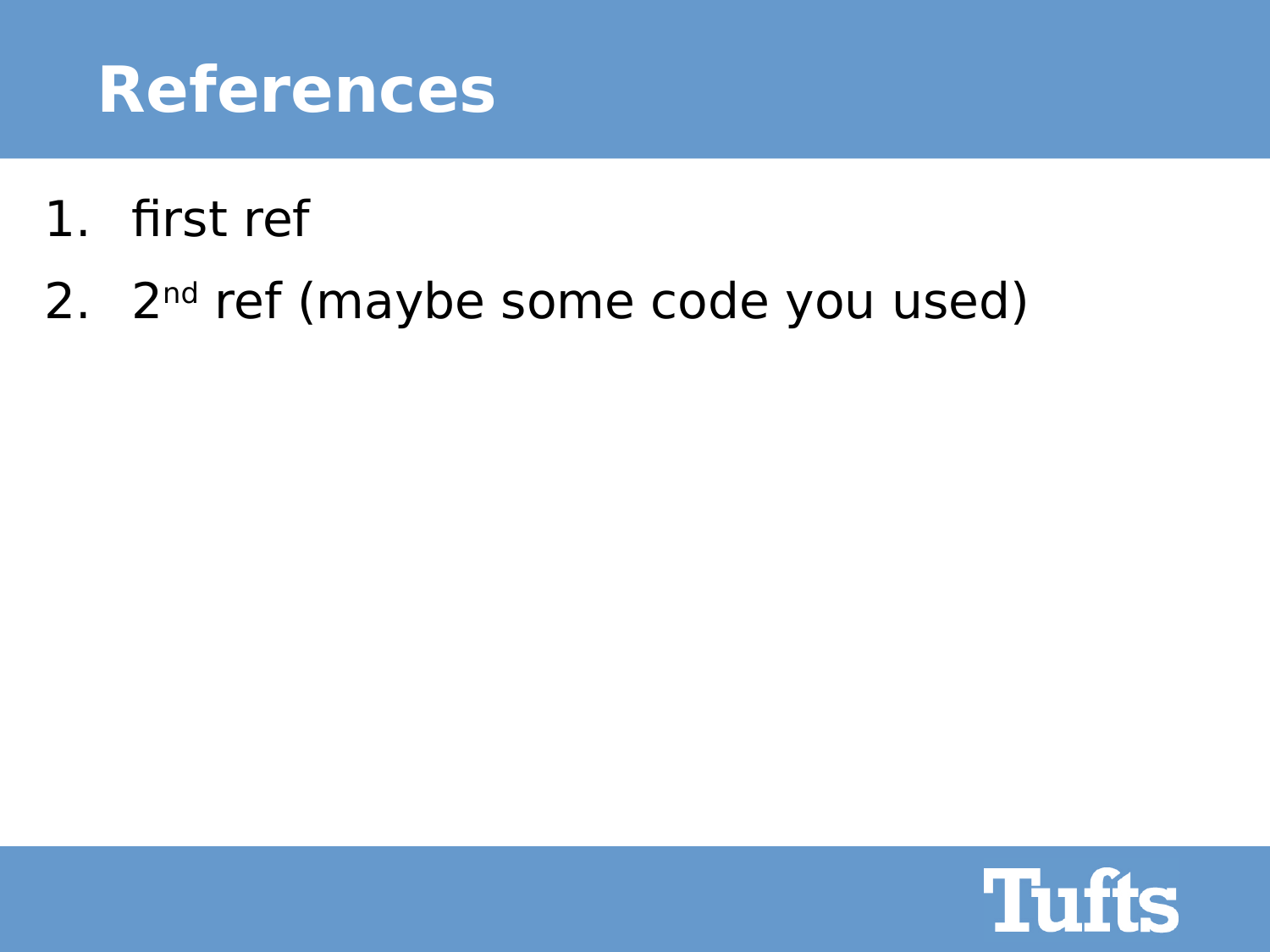

# References
 first ref
 2nd ref (maybe some code you used)